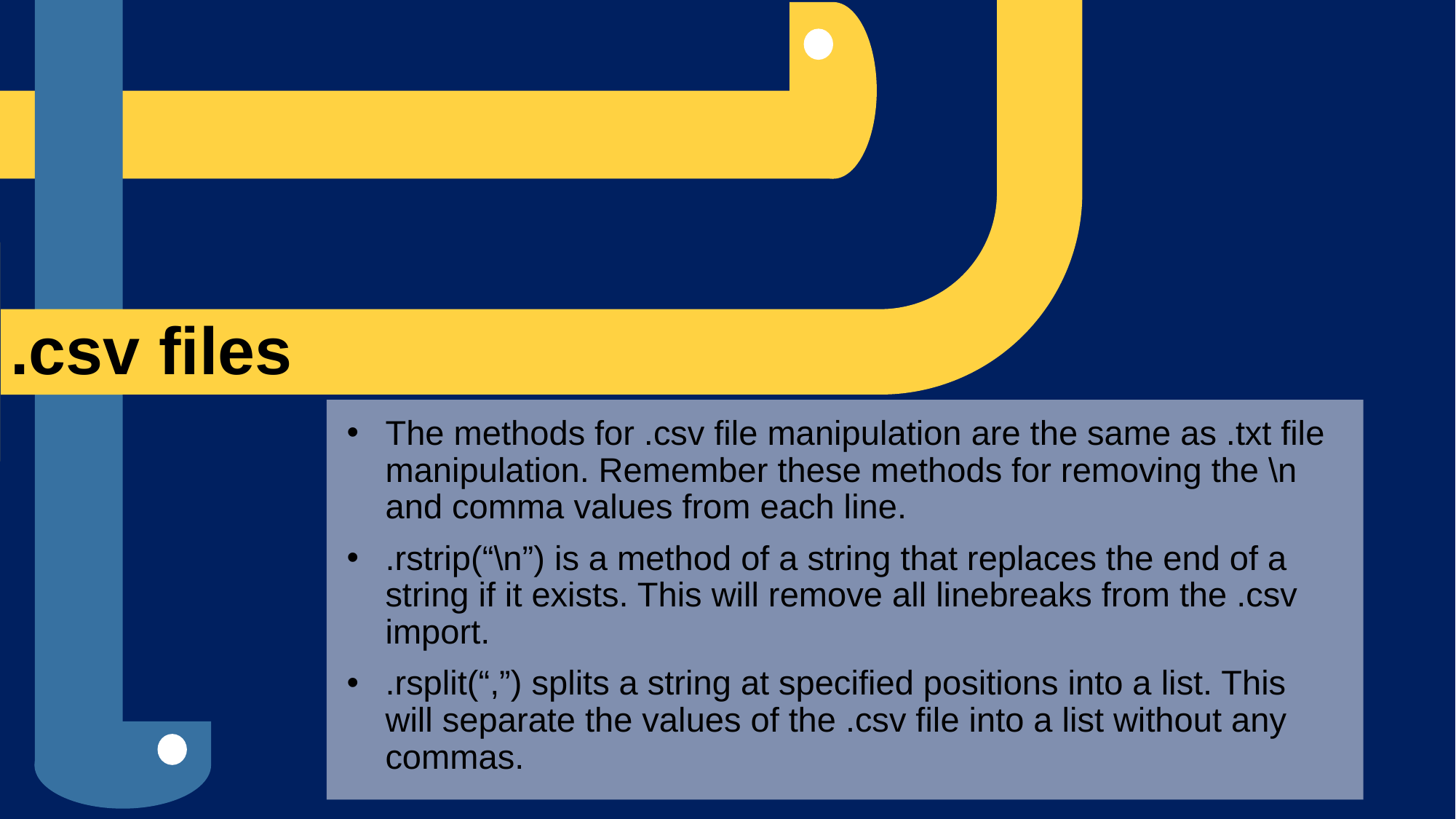

# .csv files

The methods for .csv file manipulation are the same as .txt file manipulation. Remember these methods for removing the \n and comma values from each line.
.rstrip(“\n”) is a method of a string that replaces the end of a string if it exists. This will remove all linebreaks from the .csv import.
.rsplit(“,”) splits a string at specified positions into a list. This will separate the values of the .csv file into a list without any commas.